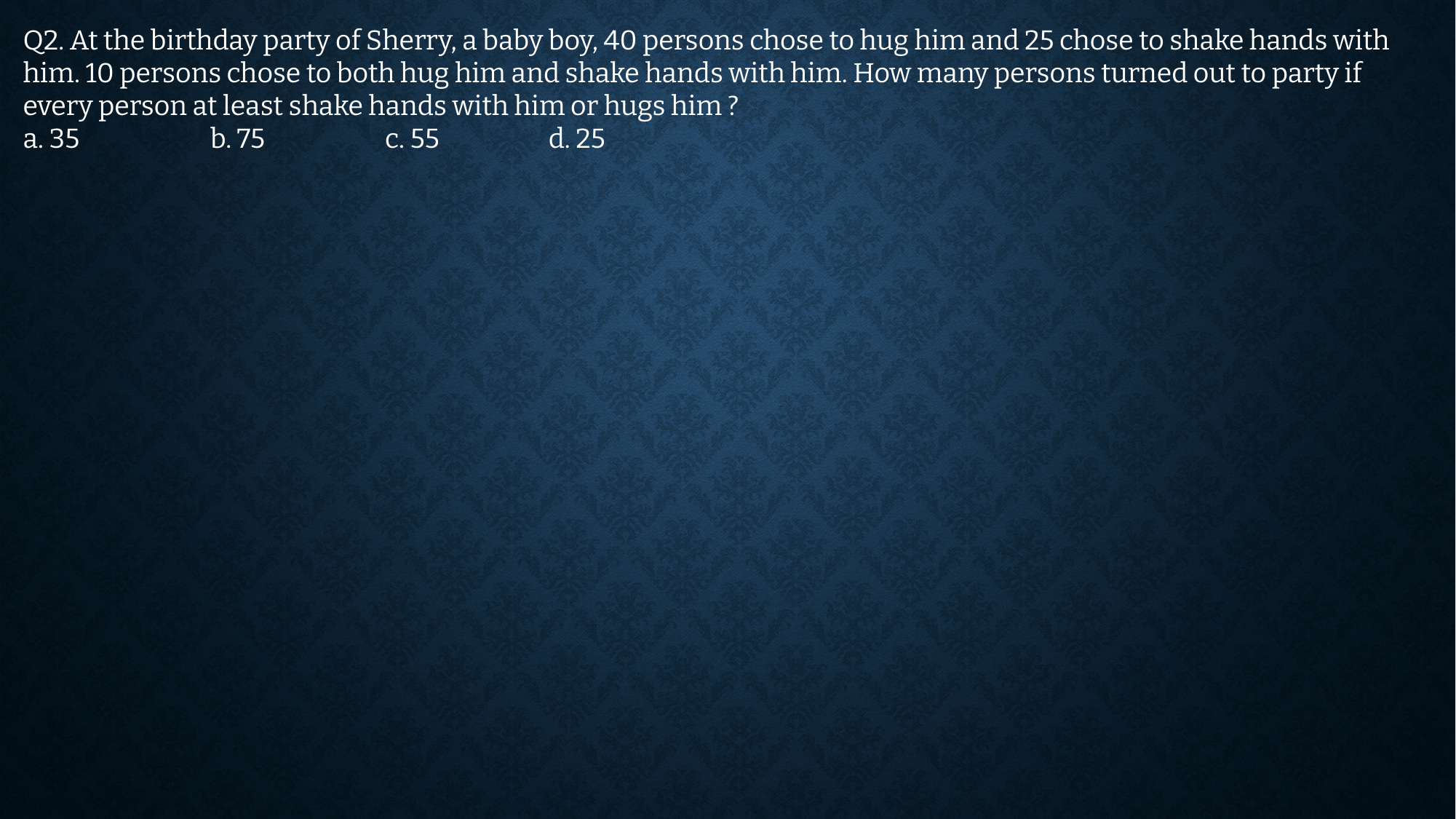

Q2. At the birthday party of Sherry, a baby boy, 40 persons chose to hug him and 25 chose to shake hands with him. 10 persons chose to both hug him and shake hands with him. How many persons turned out to party if every person at least shake hands with him or hugs him ?
a. 35                        b. 75                      c. 55                    d. 25